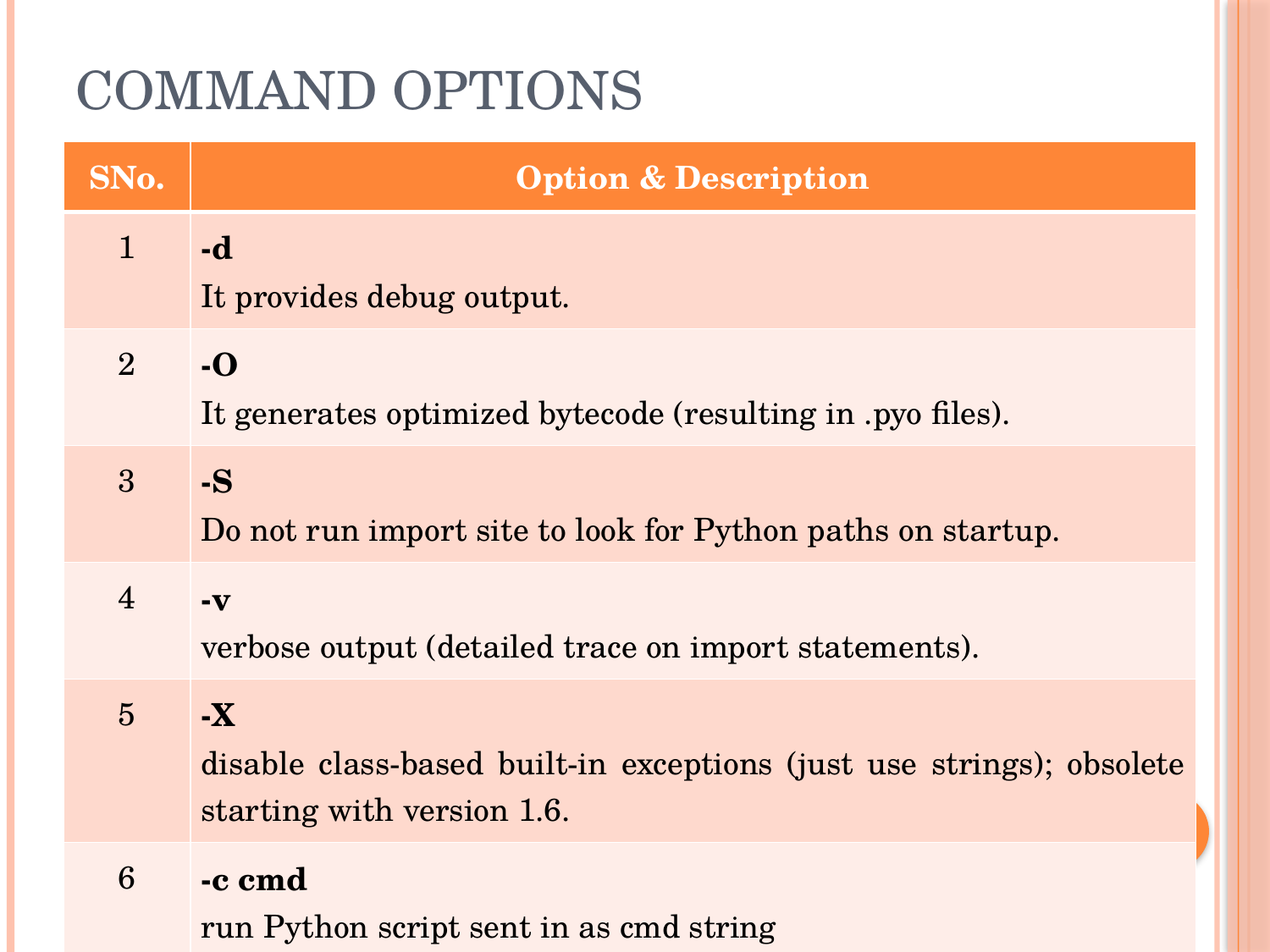

# Command Options
| SNo. | Option & Description |
| --- | --- |
| 1 | -d It provides debug output. |
| 2 | -O It generates optimized bytecode (resulting in .pyo files). |
| 3 | -S Do not run import site to look for Python paths on startup. |
| 4 | -v verbose output (detailed trace on import statements). |
| 5 | -X disable class-based built-in exceptions (just use strings); obsolete starting with version 1.6. |
| 6 | -c cmd run Python script sent in as cmd string |
| 7 | file run Python script from given file |